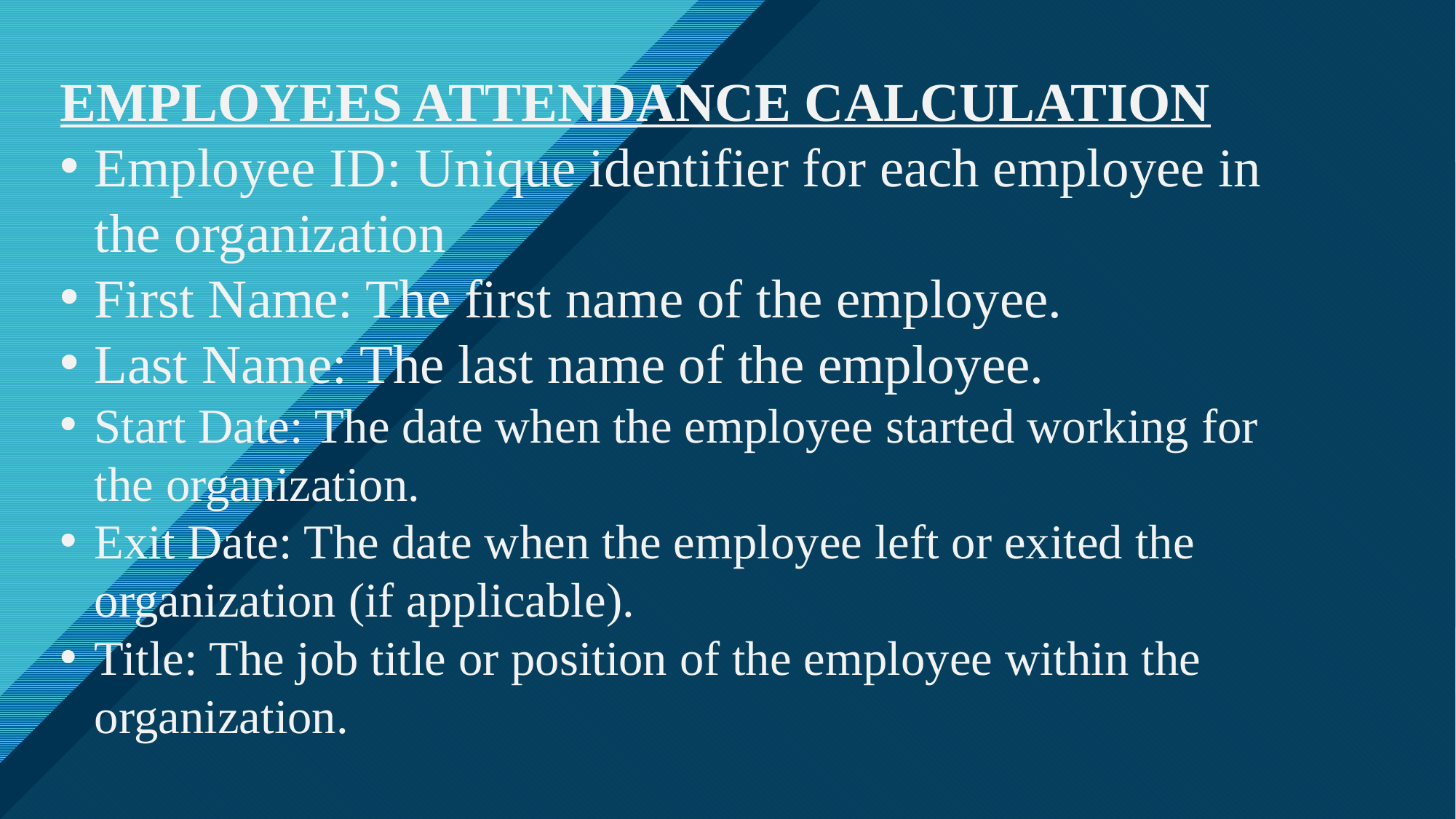

#
EMPLOYEES ATTENDANCE CALCULATION
Employee ID: Unique identifier for each employee in the organization
First Name: The first name of the employee.
Last Name: The last name of the employee.
Start Date: The date when the employee started working for the organization.
Exit Date: The date when the employee left or exited the organization (if applicable).
Title: The job title or position of the employee within the organization.